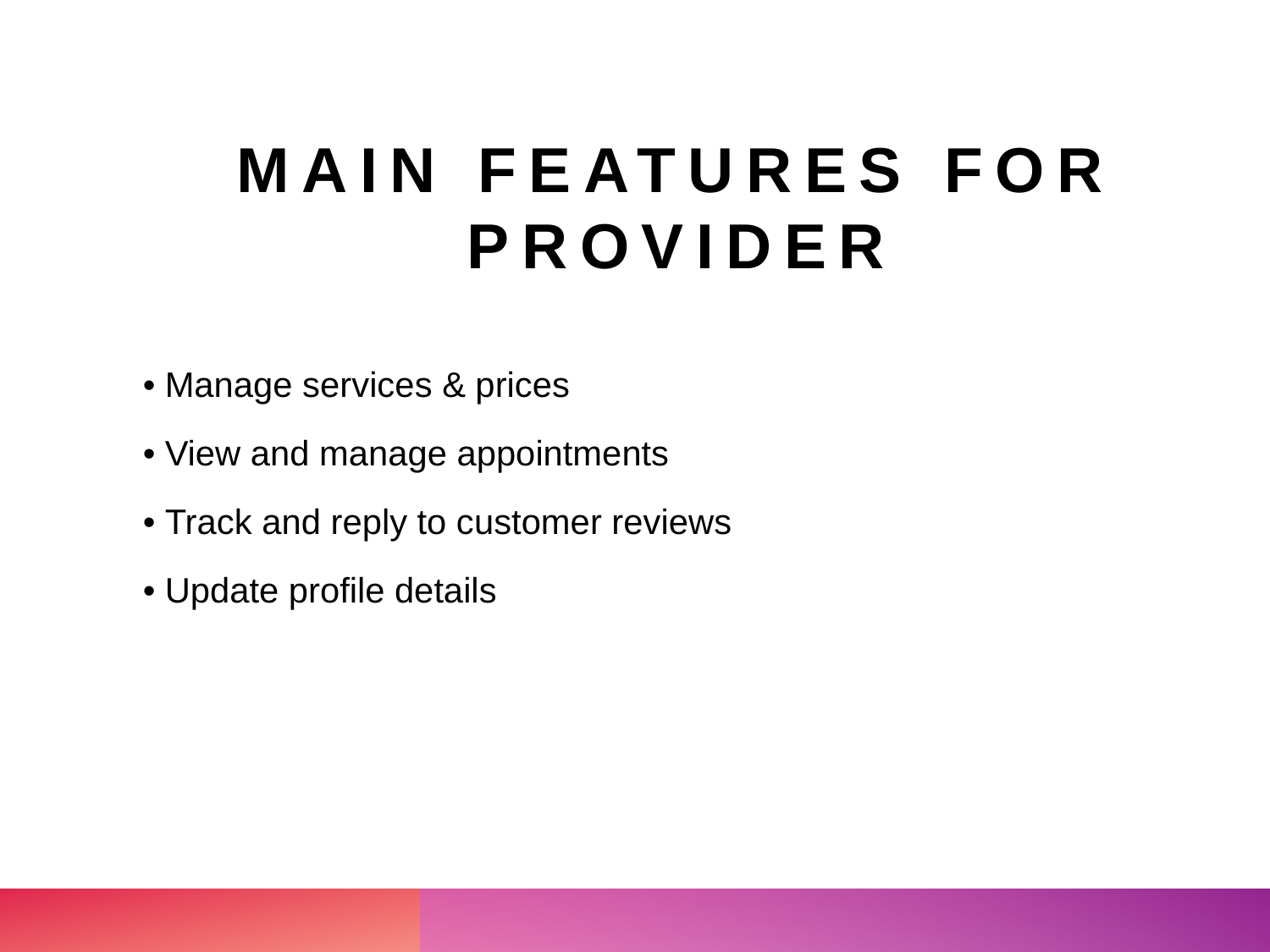

# Main Features for Provider

• Manage services & prices
• View and manage appointments
• Track and reply to customer reviews
• Update profile details